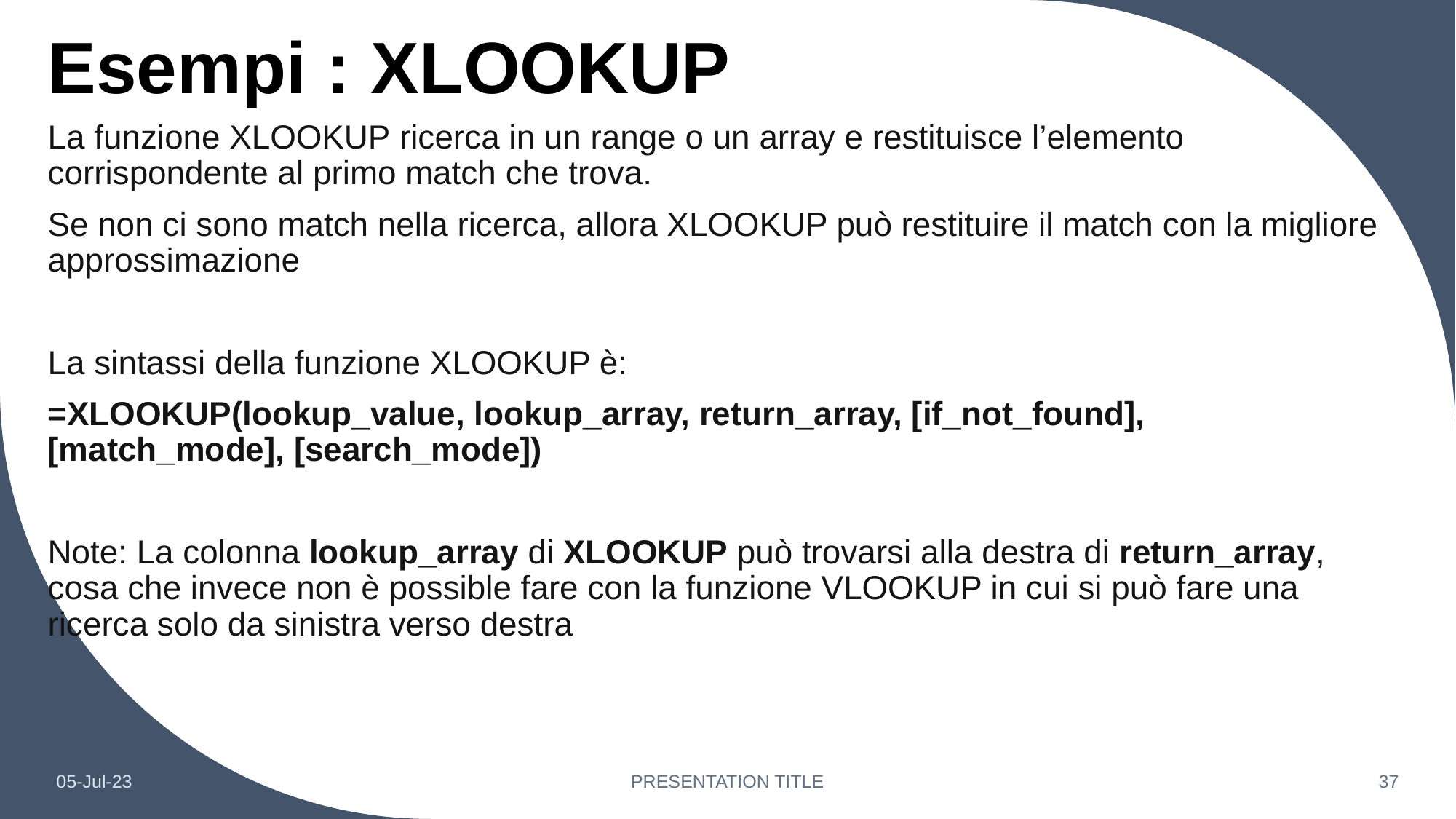

# Esempi : XLOOKUP
La funzione XLOOKUP ricerca in un range o un array e restituisce l’elemento corrispondente al primo match che trova.
Se non ci sono match nella ricerca, allora XLOOKUP può restituire il match con la migliore approssimazione

La sintassi della funzione XLOOKUP è:
=XLOOKUP(lookup_value, lookup_array, return_array, [if_not_found], [match_mode], [search_mode])

Note: La colonna lookup_array di XLOOKUP può trovarsi alla destra di return_array, cosa che invece non è possible fare con la funzione VLOOKUP in cui si può fare una ricerca solo da sinistra verso destra

05-Jul-23
PRESENTATION TITLE
37